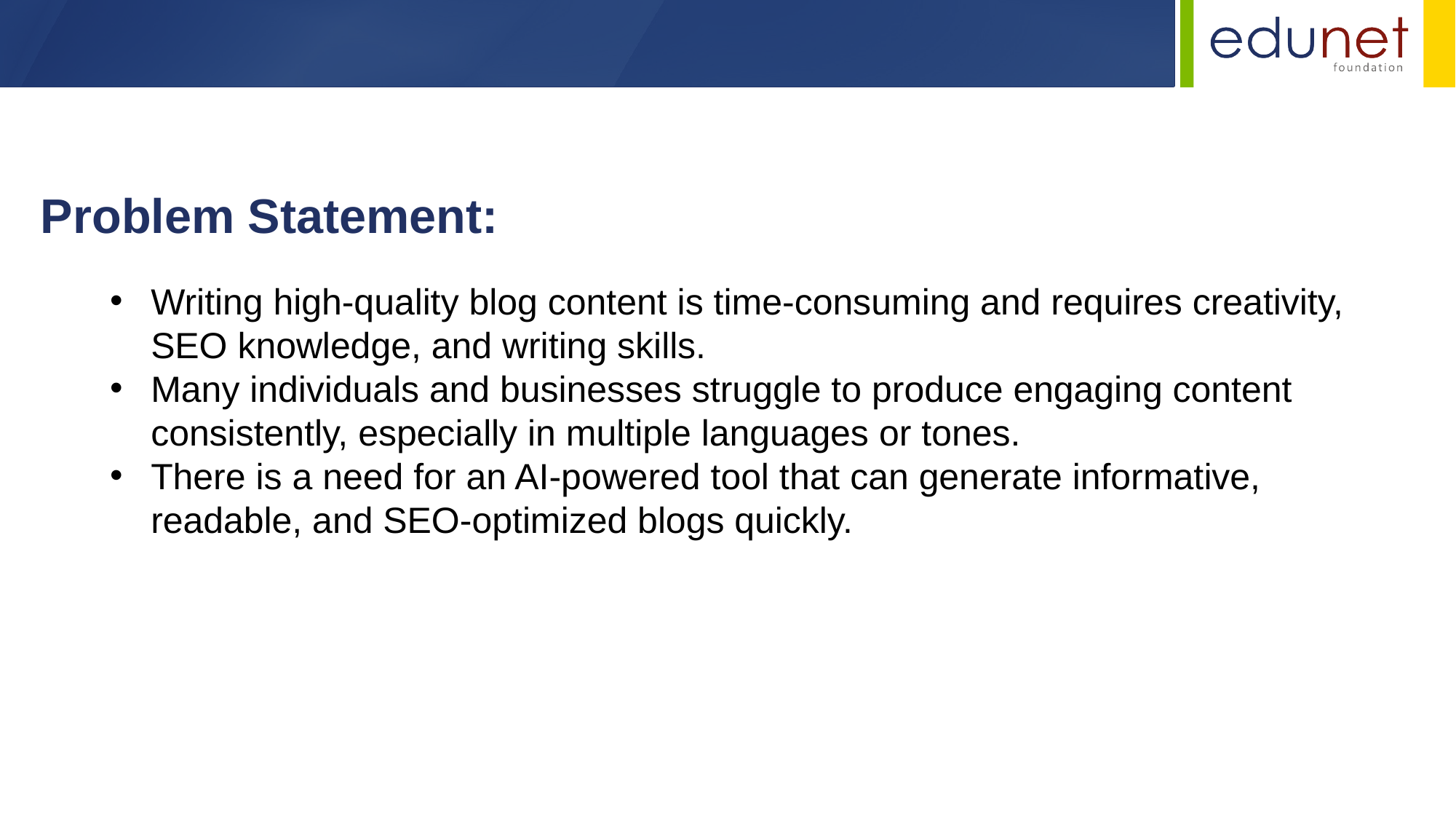

Problem Statement:
Writing high-quality blog content is time-consuming and requires creativity, SEO knowledge, and writing skills.
Many individuals and businesses struggle to produce engaging content consistently, especially in multiple languages or tones.
There is a need for an AI-powered tool that can generate informative, readable, and SEO-optimized blogs quickly.